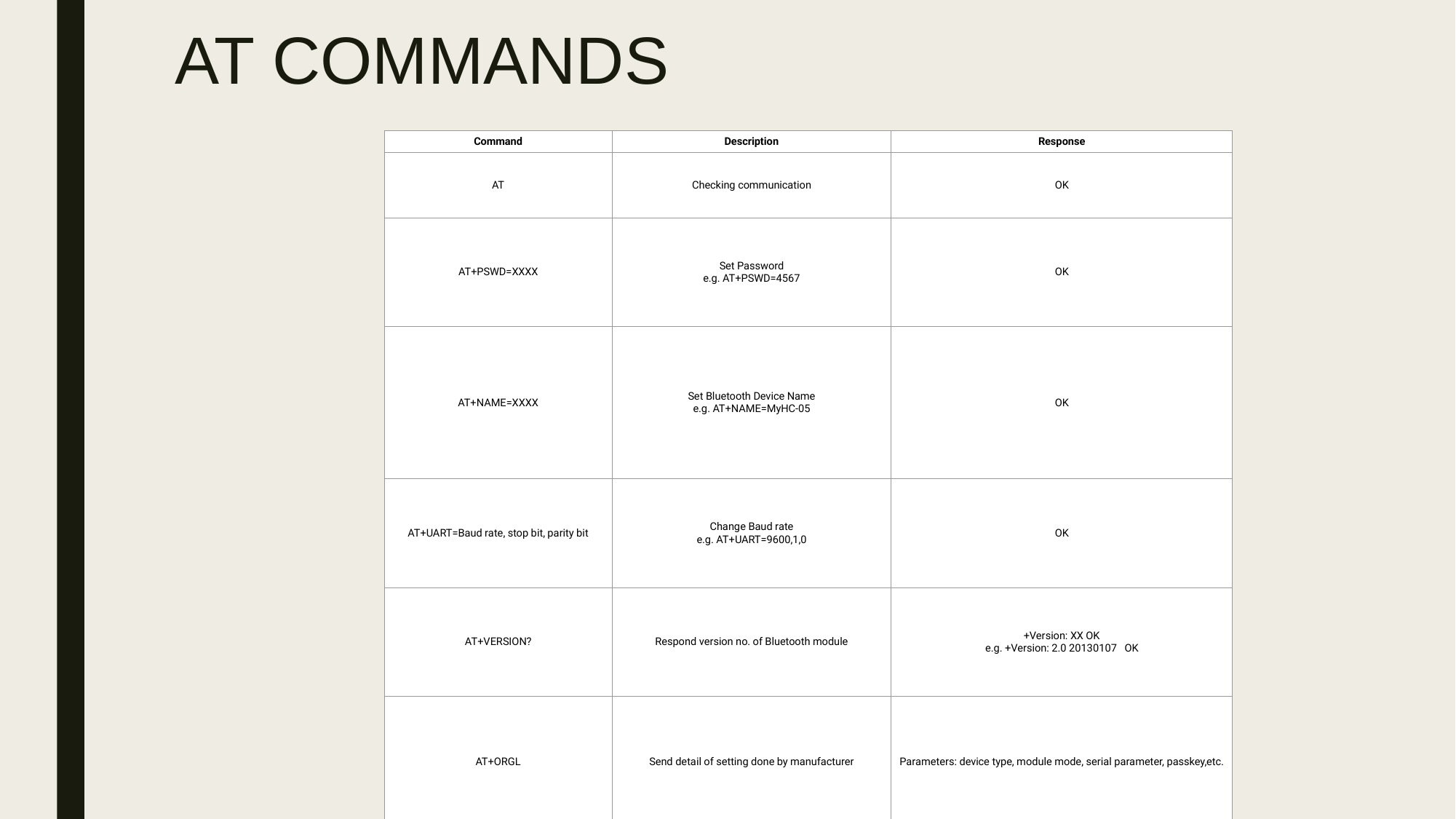

# AT COMMANDS
| Command | Description | Response |
| --- | --- | --- |
| AT | Checking communication | OK |
| AT+PSWD=XXXX | Set Password e.g. AT+PSWD=4567 | OK |
| AT+NAME=XXXX | Set Bluetooth Device Name e.g. AT+NAME=MyHC-05 | OK |
| AT+UART=Baud rate, stop bit, parity bit | Change Baud rate e.g. AT+UART=9600,1,0 | OK |
| AT+VERSION? | Respond version no. of Bluetooth module | +Version: XX OK e.g. +Version: 2.0 20130107   OK |
| AT+ORGL | Send detail of setting done by manufacturer | Parameters: device type, module mode, serial parameter, passkey,etc. |